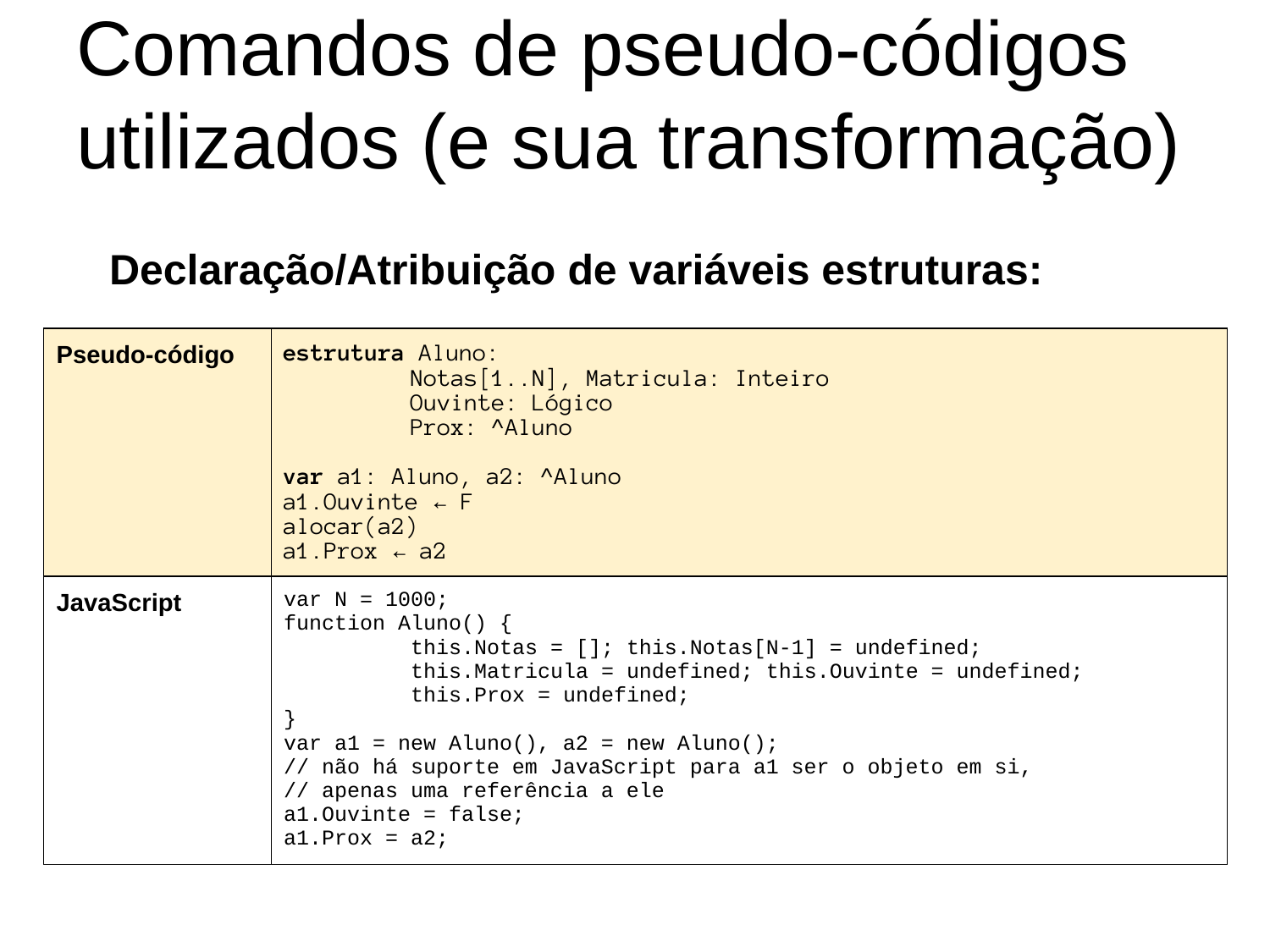

# Comandos de pseudo-códigos utilizados (e sua transformação)

Declaração/Atribuição de variáveis estruturas:

| Pseudo-código | estrutura Aluno: Notas[1..N], Matricula: Inteiro Ouvinte: Lógico Prox: ^Aluno var a1: Aluno, a2: ^Aluno a1.Ouvinte ← F alocar(a2) a1.Prox ← a2 |
| --- | --- |
| JavaScript | var N = 1000; function Aluno() { this.Notas = []; this.Notas[N-1] = undefined; this.Matricula = undefined; this.Ouvinte = undefined; this.Prox = undefined; } var a1 = new Aluno(), a2 = new Aluno(); // não há suporte em JavaScript para a1 ser o objeto em si, // apenas uma referência a ele a1.Ouvinte = false; a1.Prox = a2; |